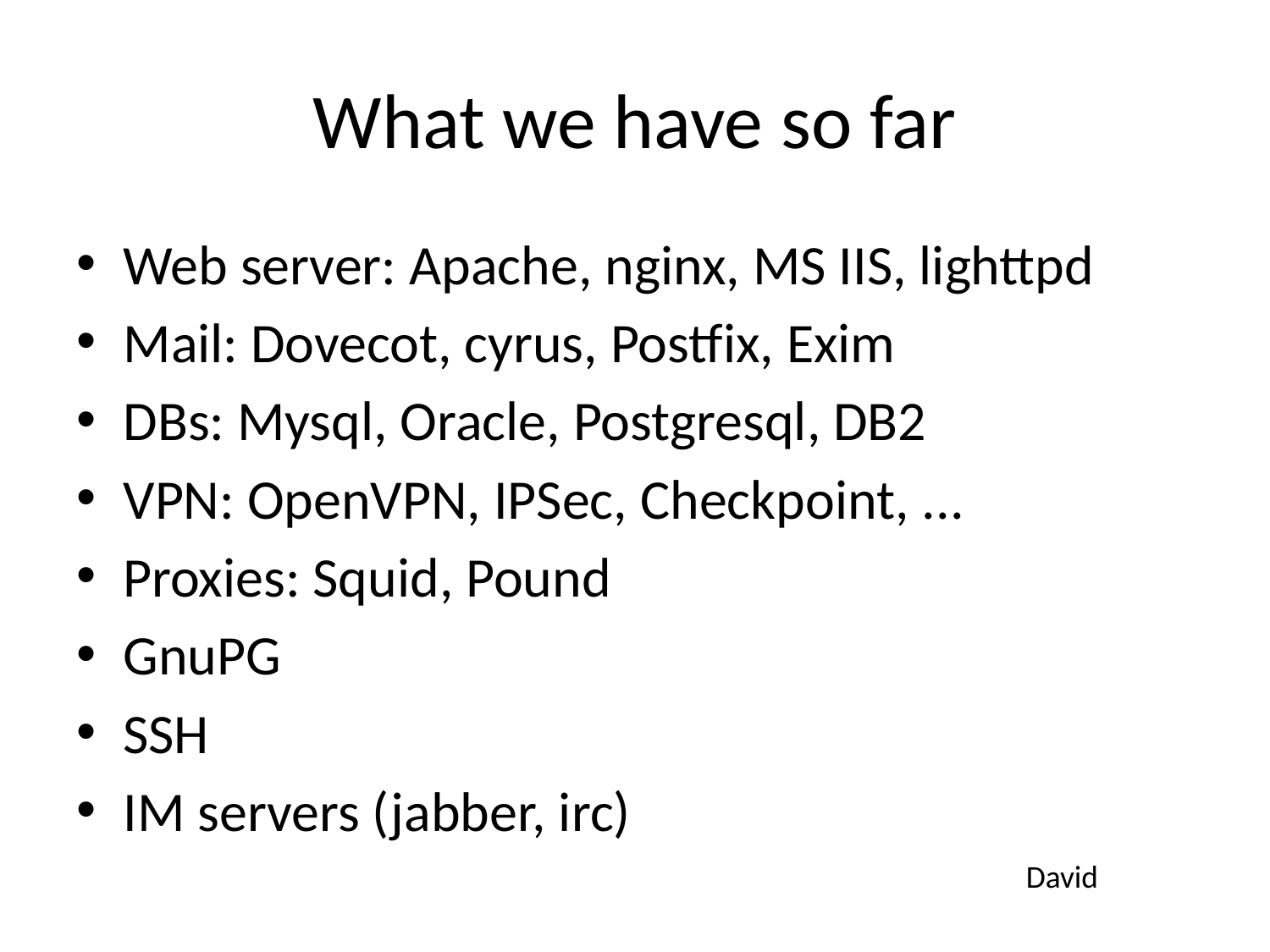

# What we have so far
Web server: Apache, nginx, MS IIS, lighttpd
Mail: Dovecot, cyrus, Postfix, Exim
DBs: Mysql, Oracle, Postgresql, DB2
VPN: OpenVPN, IPSec, Checkpoint, ...
Proxies: Squid, Pound
GnuPG
SSH
IM servers (jabber, irc)
David